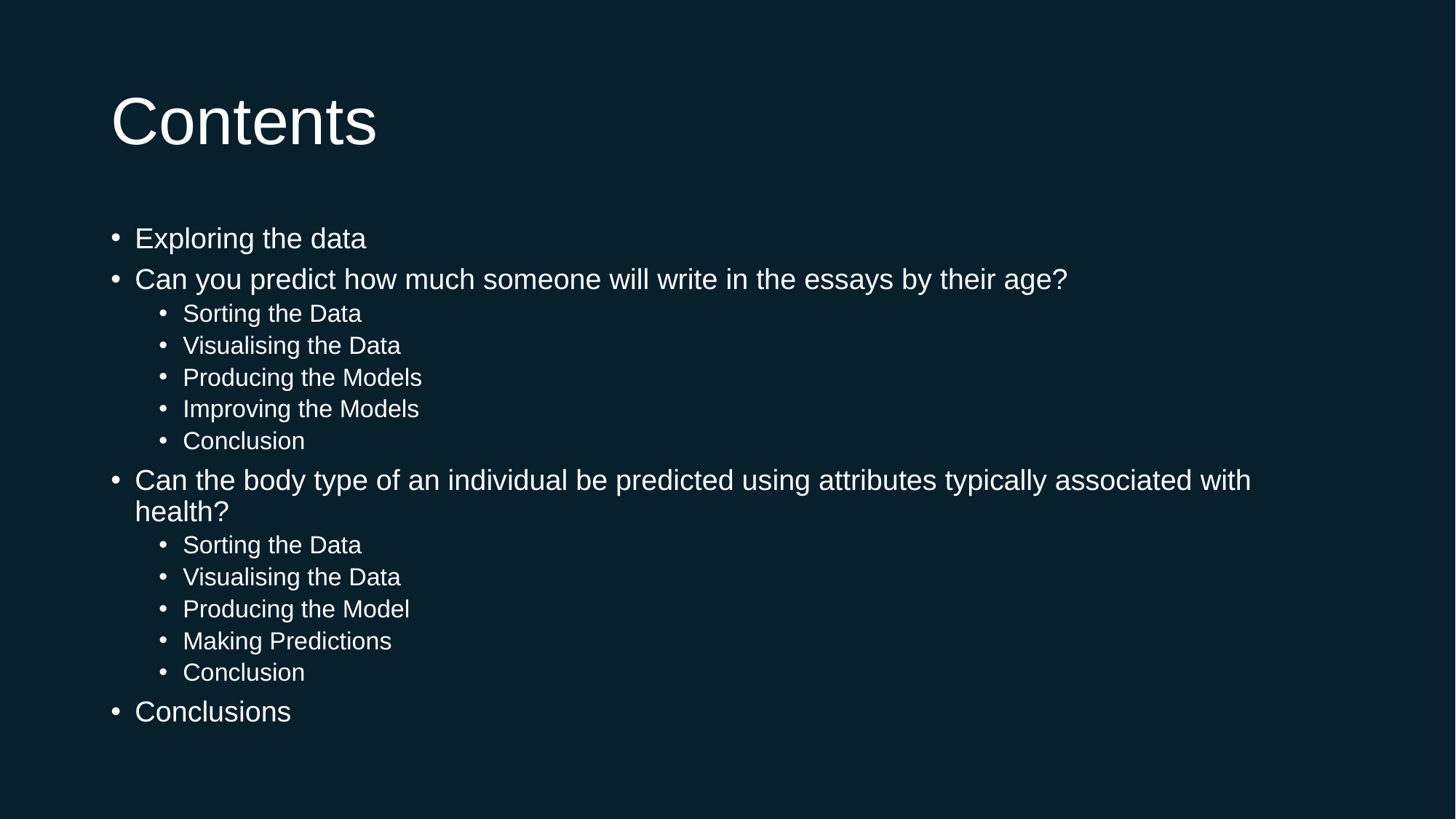

# Contents
Exploring the data
Can you predict how much someone will write in the essays by their age?
Sorting the Data
Visualising the Data
Producing the Models
Improving the Models
Conclusion
Can the body type of an individual be predicted using attributes typically associated with health?
Sorting the Data
Visualising the Data
Producing the Model
Making Predictions
Conclusion
Conclusions